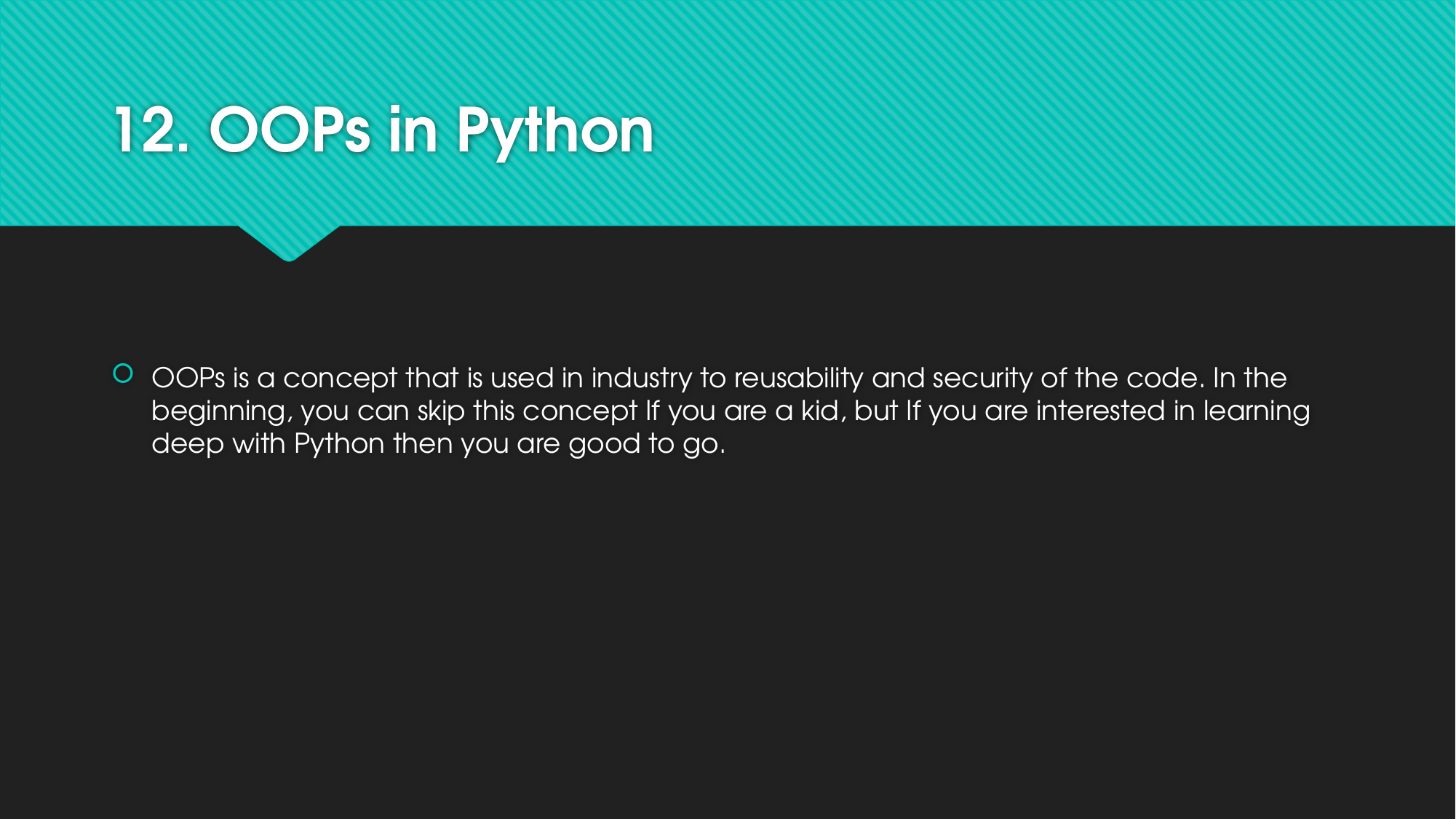

# 12. OOPs in Python
OOPs is a concept that is used in industry to reusability and security of the code. In the beginning, you can skip this concept If you are a kid, but If you are interested in learning deep with Python then you are good to go.